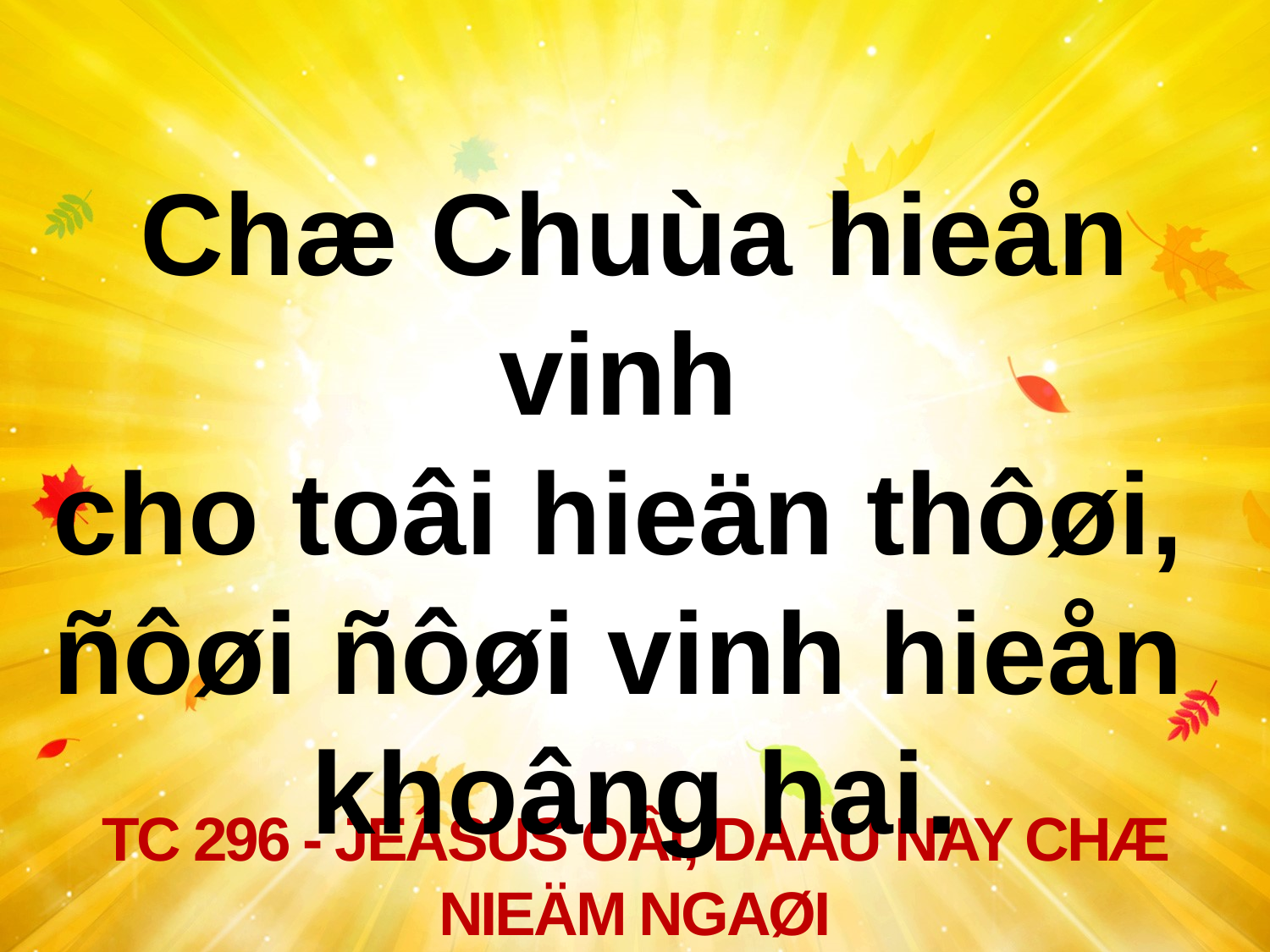

Chæ Chuùa hieån vinh
cho toâi hieän thôøi,
ñôøi ñôøi vinh hieån
khoâng hai.
TC 296 - JEÂSUS OÂI, DAÀU NAY CHÆ NIEÄM NGAØI